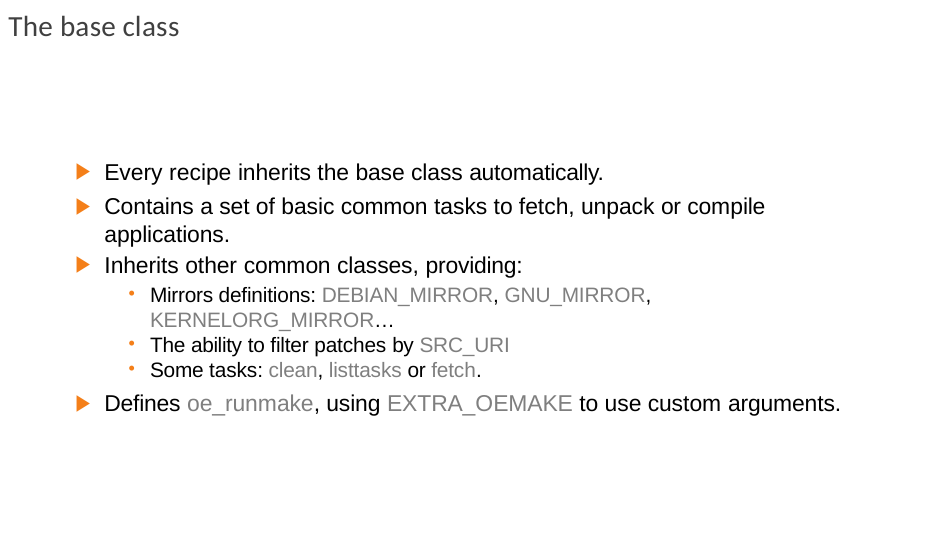

# The base class
Every recipe inherits the base class automatically.
Contains a set of basic common tasks to fetch, unpack or compile applications.
Inherits other common classes, providing:
Mirrors definitions: DEBIAN_MIRROR, GNU_MIRROR, KERNELORG_MIRROR…
The ability to filter patches by SRC_URI
Some tasks: clean, listtasks or fetch.
Defines oe_runmake, using EXTRA_OEMAKE to use custom arguments.
107/300
Remake by Mao Huynh